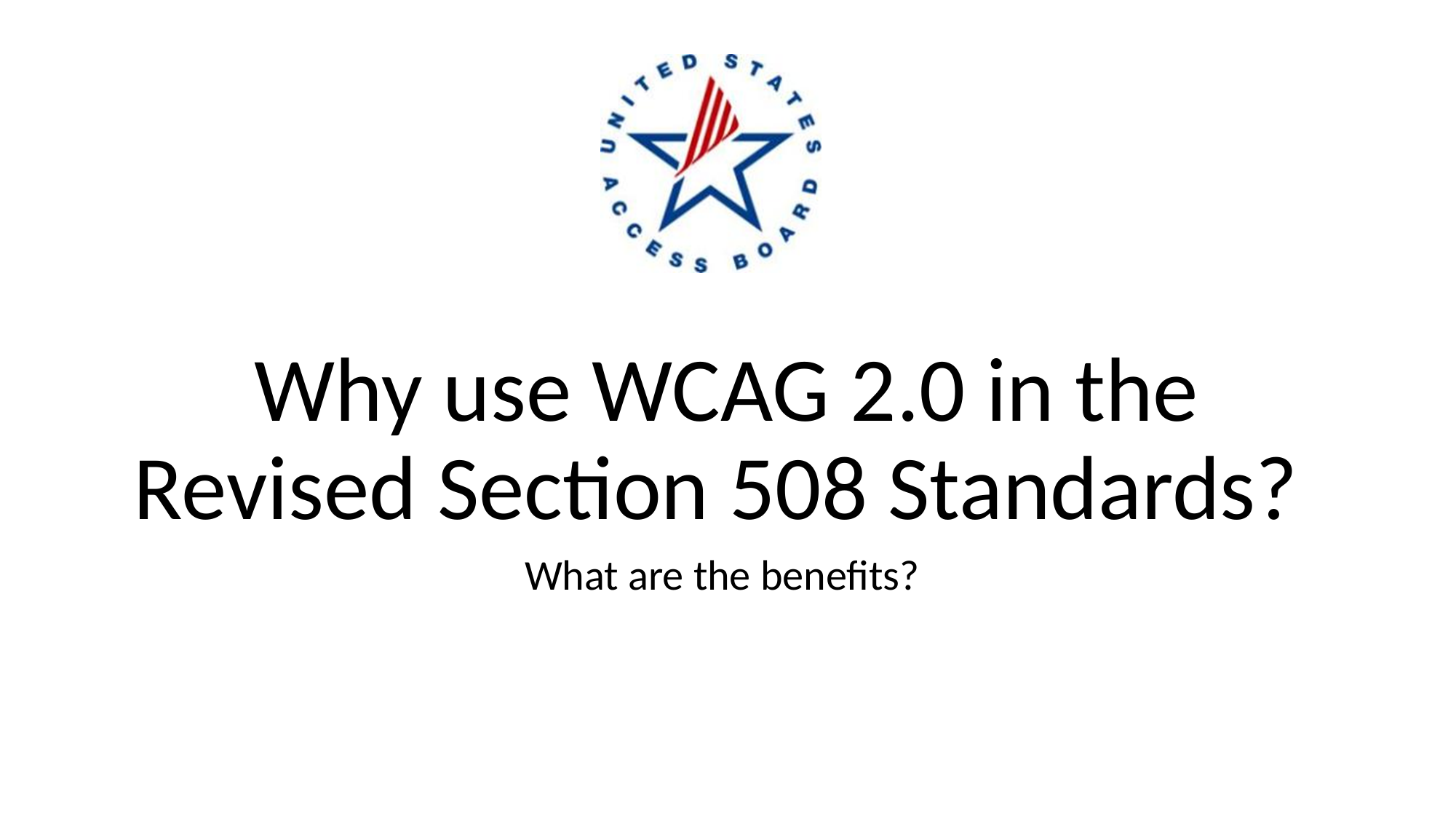

# Why use WCAG 2.0 in the Revised Section 508 Standards?
What are the benefits?